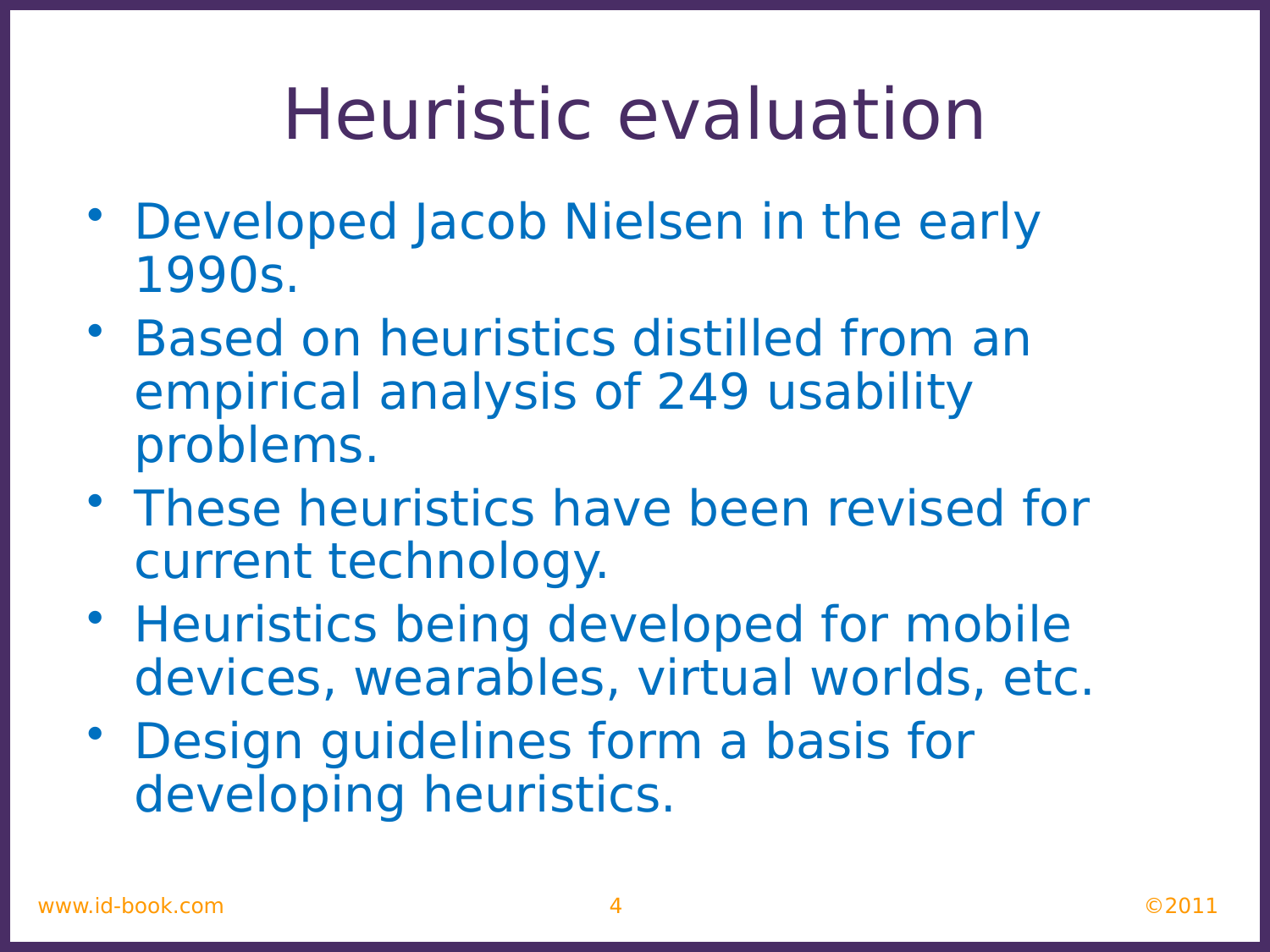

Heuristic evaluation
Developed Jacob Nielsen in the early 1990s.
Based on heuristics distilled from an empirical analysis of 249 usability problems.
These heuristics have been revised for current technology.
Heuristics being developed for mobile devices, wearables, virtual worlds, etc.
Design guidelines form a basis for developing heuristics.
www.id-book.com
4